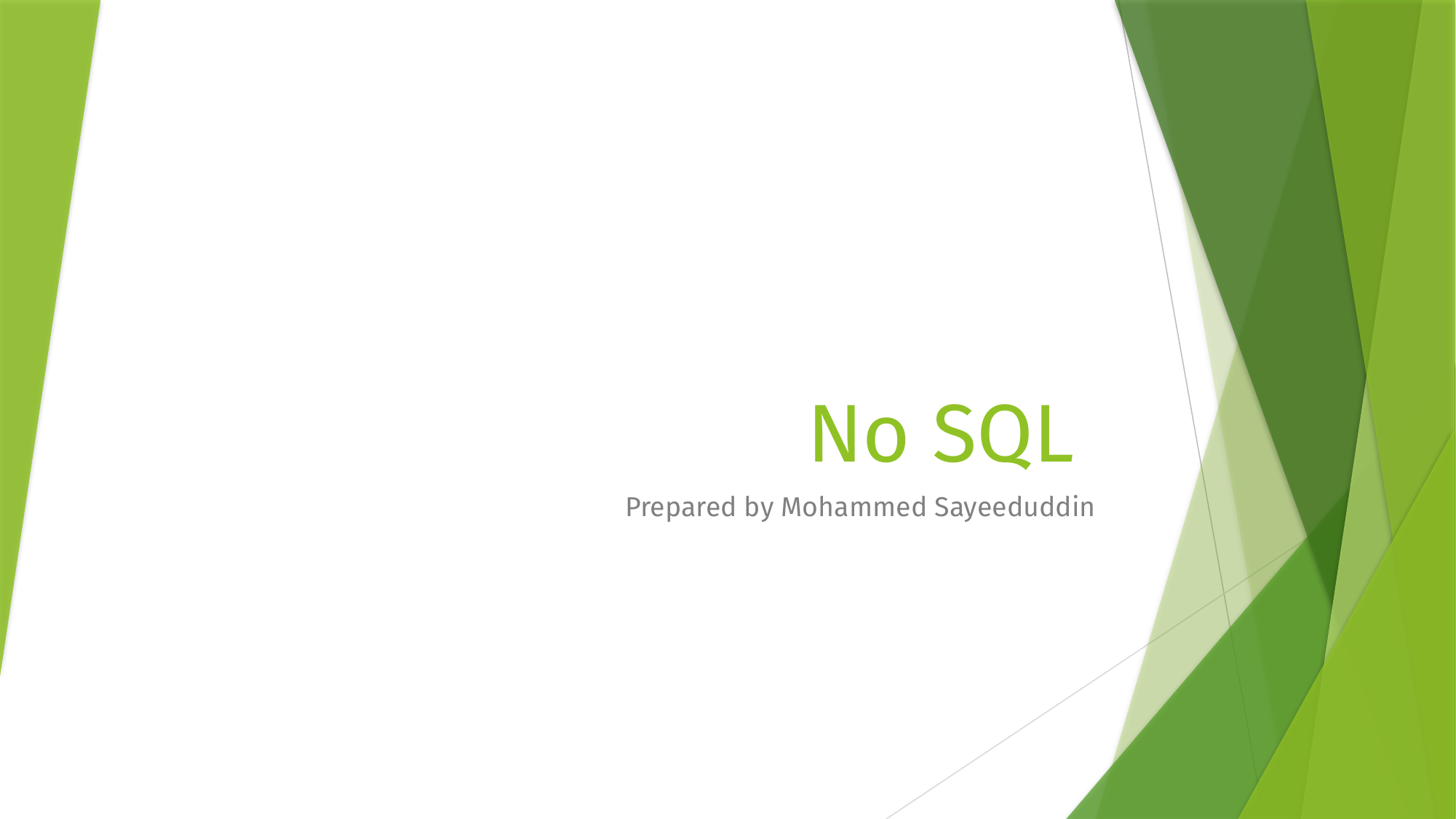

# No SQL
Prepared by Mohammed Sayeeduddin